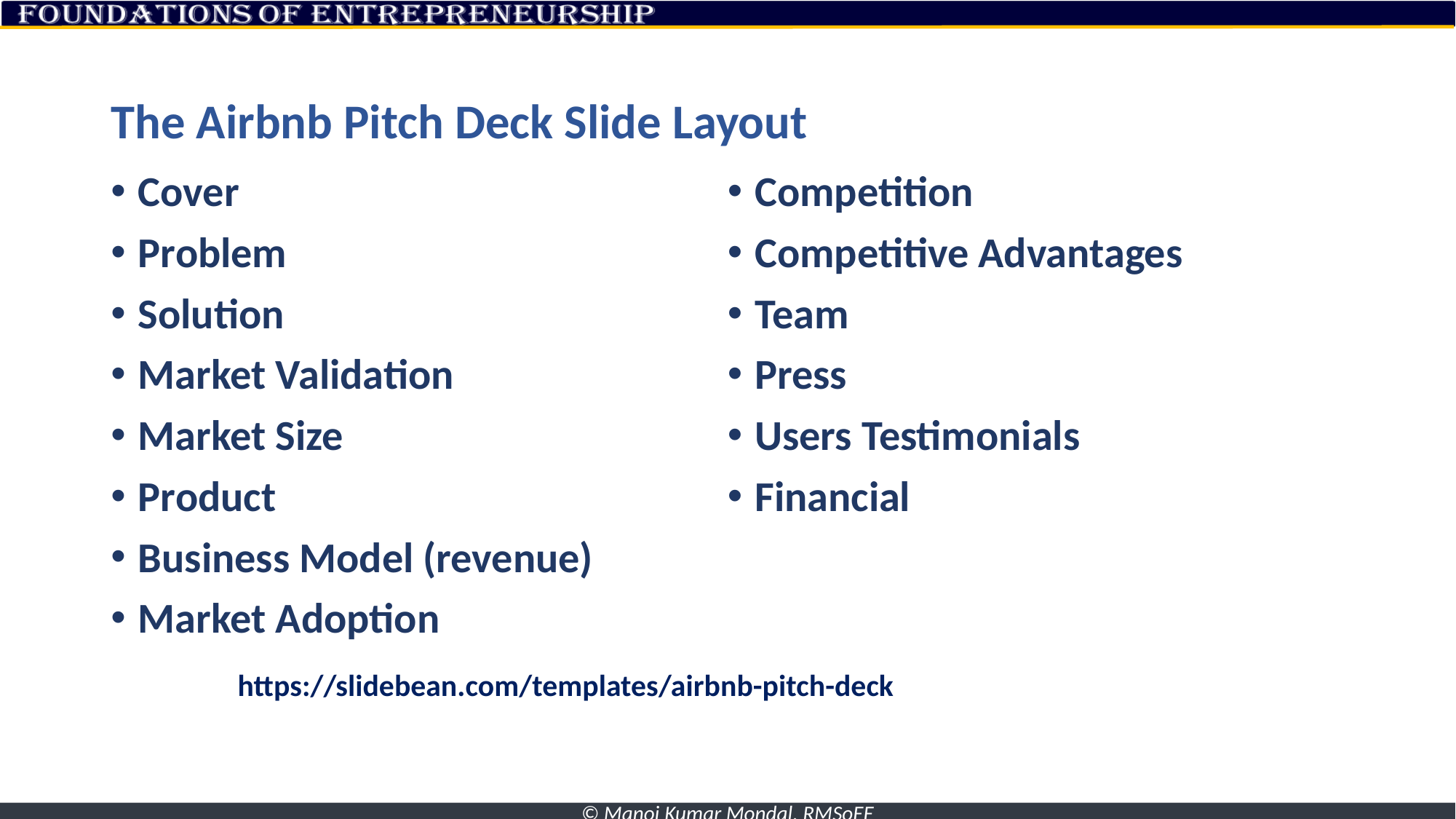

# The Airbnb Pitch Deck Slide Layout
Cover
Problem
Solution
Market Validation
Market Size
Product
Business Model (revenue)
Market Adoption
Competition
Competitive Advantages
Team
Press
Users Testimonials
Financial

https://slidebean.com/templates/airbnb-pitch-deck